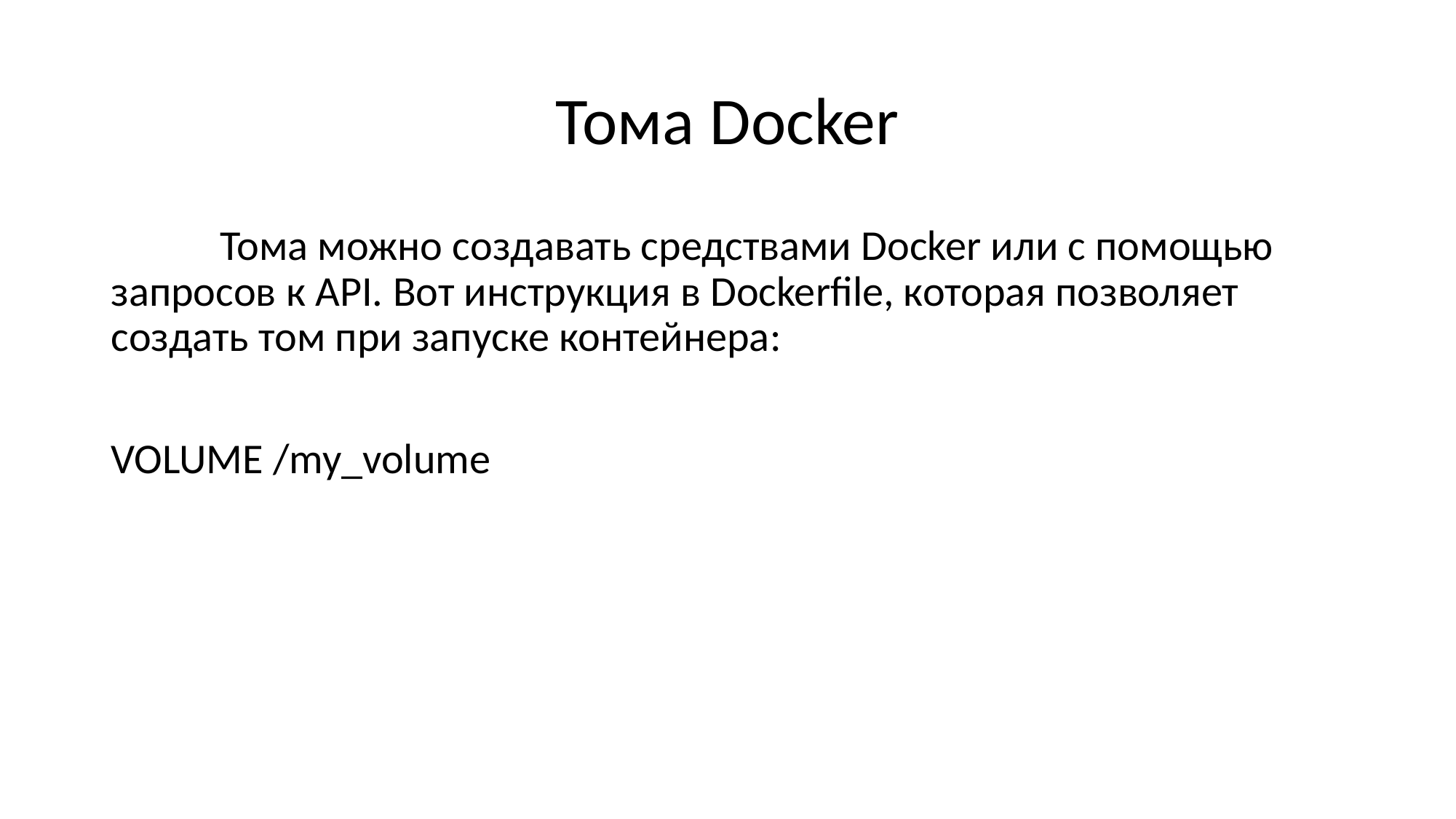

# Тома Docker
	Тома можно создавать средствами Docker или с помощью запросов к API. Вот инструкция в Dockerfile, которая позволяет создать том при запуске контейнера:

VOLUME /my_volume